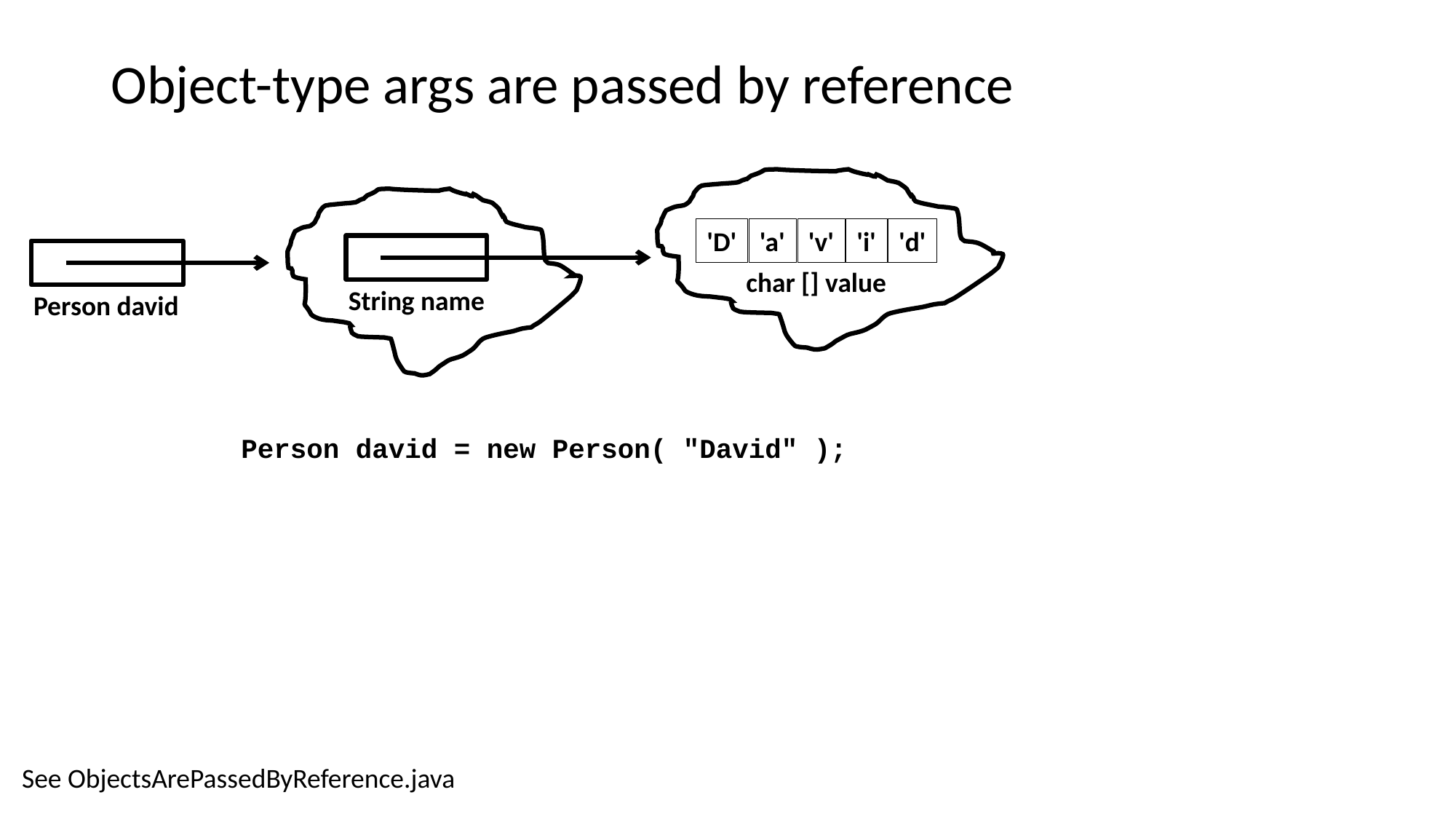

# Object-type args are passed by reference

'a'
'v'
'i'
'd'
'D'
char [] value

String name

Person david
Person david = new Person( "David" );
See ObjectsArePassedByReference.java